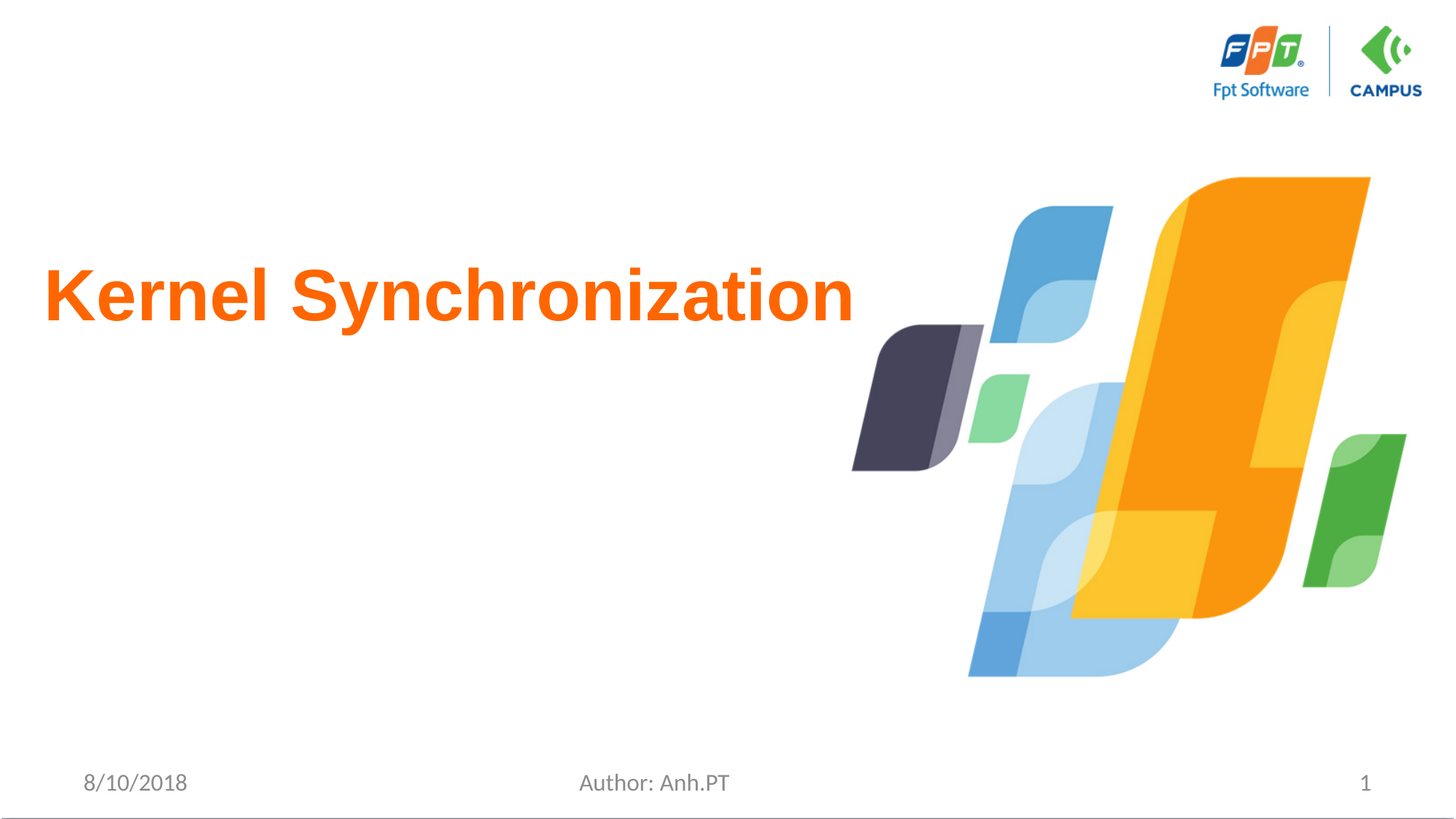

# Kernel Synchronization

8/10/2018
Author: Anh.PT
1